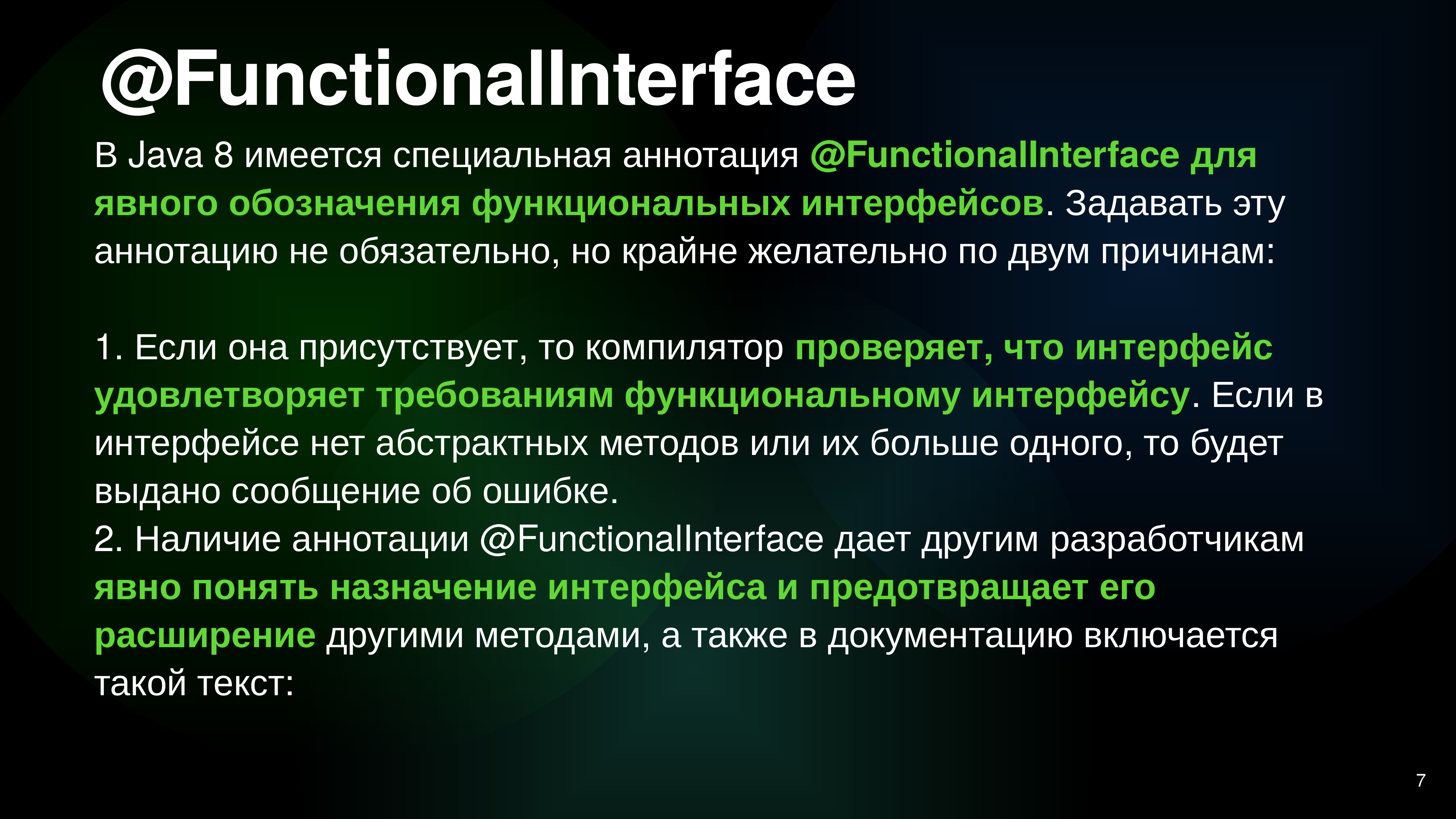

@FunctionalInterface
В Java 8 имеется специальная аннотация @FunctionalInterface для явного обозначения функциональных интерфейсов. Задавать эту аннотацию не обязательно, но крайне желательно по двум причинам:

1. Если она присутствует, то компилятор проверяет, что интерфейс удовлетворяет требованиям функциональному интерфейсу. Если в интерфейсе нет абстрактных методов или их больше одного, то будет выдано сообщение об ошибке.
2. Наличие аннотации @FunctionalInterface дает другим разработчикам явно понять назначение интерфейса и предотвращает его расширение другими методами, а также в документацию включается такой текст:

|  |  |
| --- | --- |

7